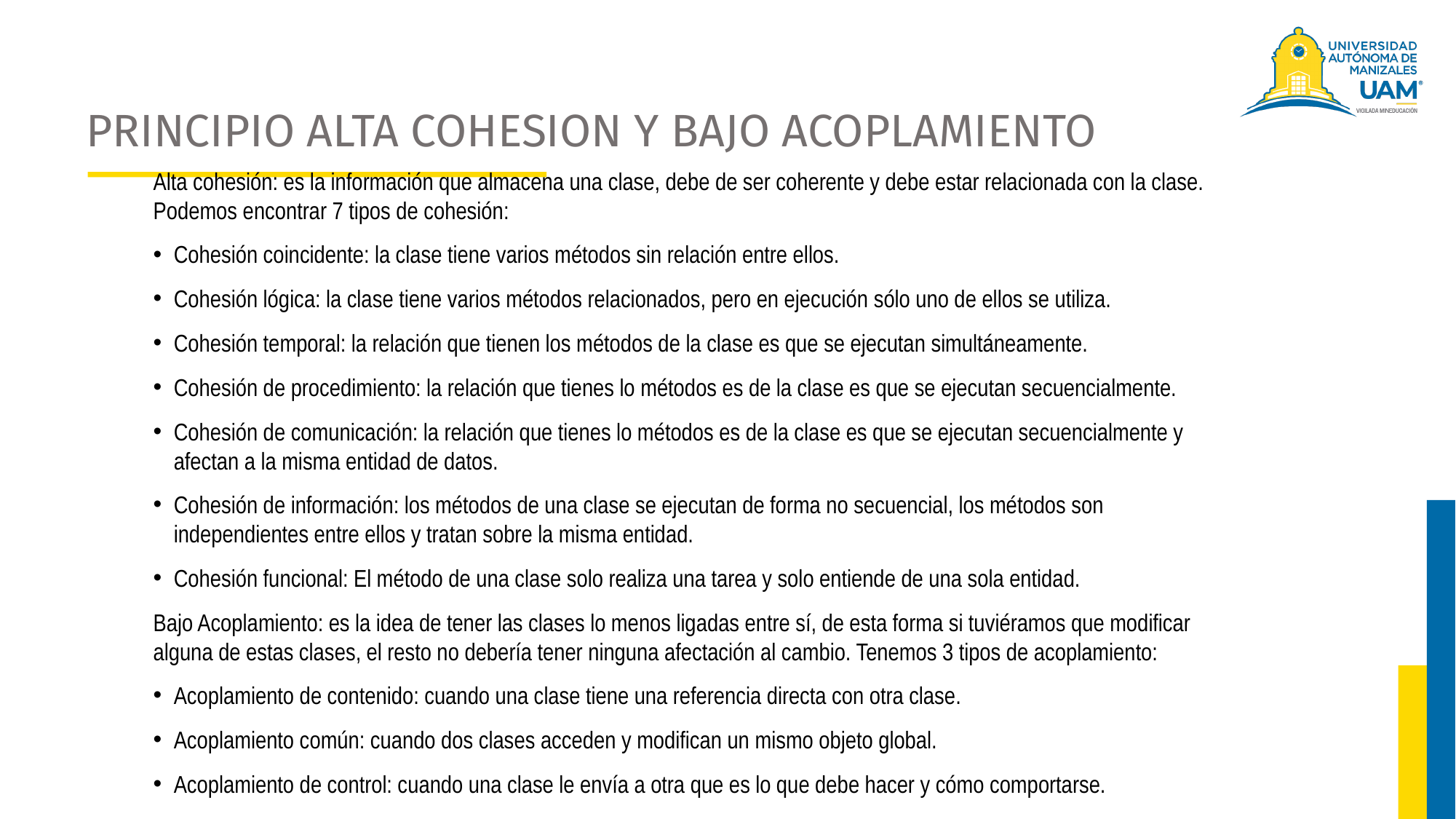

# PRINCIPIO ALTA COHESION Y BAJO ACOPLAMIENTO
Alta cohesión: es la información que almacena una clase, debe de ser coherente y debe estar relacionada con la clase. Podemos encontrar 7 tipos de cohesión:
Cohesión coincidente: la clase tiene varios métodos sin relación entre ellos.
Cohesión lógica: la clase tiene varios métodos relacionados, pero en ejecución sólo uno de ellos se utiliza.
Cohesión temporal: la relación que tienen los métodos de la clase es que se ejecutan simultáneamente.
Cohesión de procedimiento: la relación que tienes lo métodos es de la clase es que se ejecutan secuencialmente.
Cohesión de comunicación: la relación que tienes lo métodos es de la clase es que se ejecutan secuencialmente y afectan a la misma entidad de datos.
Cohesión de información: los métodos de una clase se ejecutan de forma no secuencial, los métodos son independientes entre ellos y tratan sobre la misma entidad.
Cohesión funcional: El método de una clase solo realiza una tarea y solo entiende de una sola entidad.
Bajo Acoplamiento: es la idea de tener las clases lo menos ligadas entre sí, de esta forma si tuviéramos que modificar alguna de estas clases, el resto no debería tener ninguna afectación al cambio. Tenemos 3 tipos de acoplamiento:
Acoplamiento de contenido: cuando una clase tiene una referencia directa con otra clase.
Acoplamiento común: cuando dos clases acceden y modifican un mismo objeto global.
Acoplamiento de control: cuando una clase le envía a otra que es lo que debe hacer y cómo comportarse.